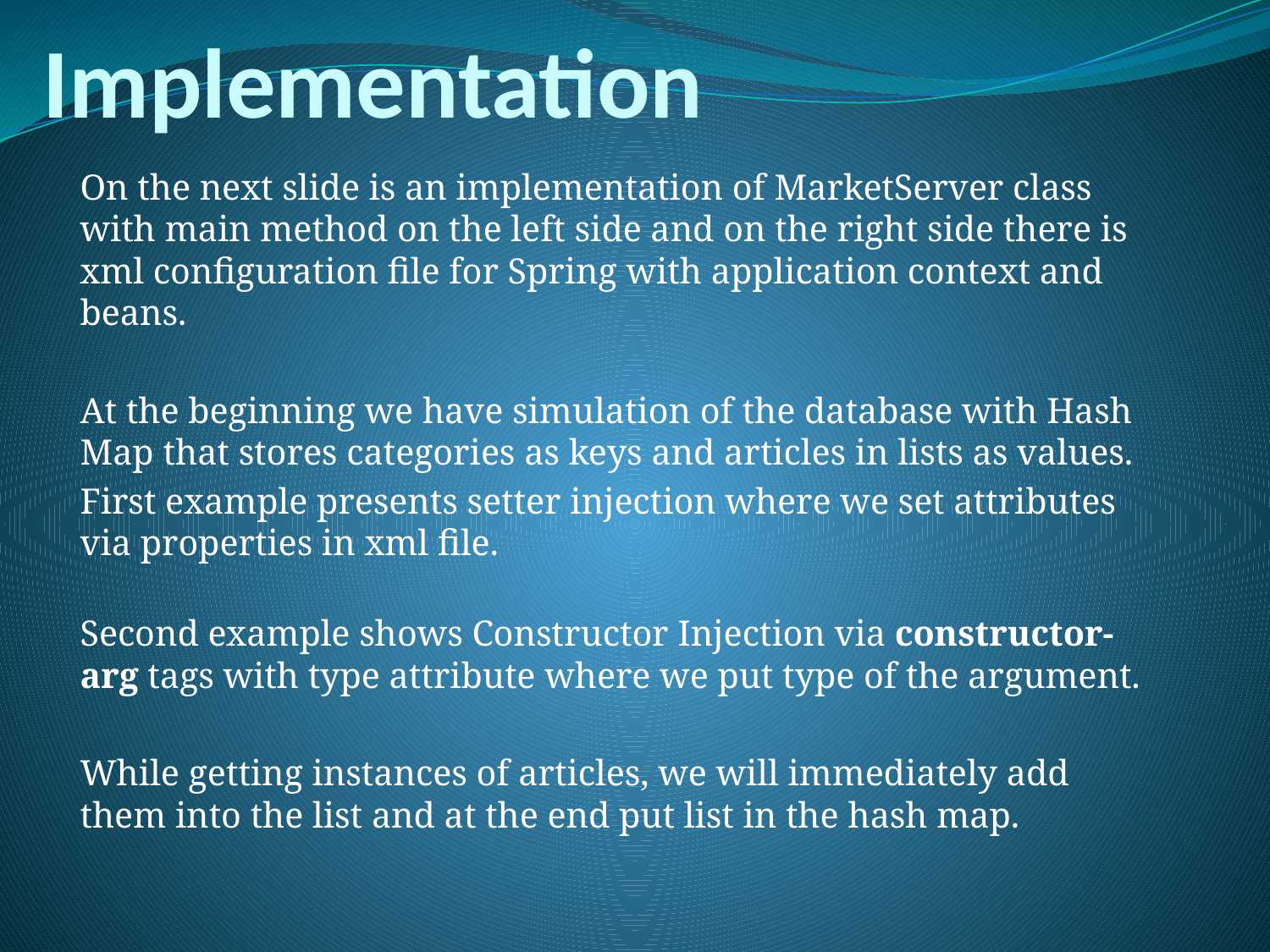

# Implementation
On the next slide is an implementation of MarketServer class with main method on the left side and on the right side there is xml configuration file for Spring with application context and beans.

At the beginning we have simulation of the database with Hash Map that stores categories as keys and articles in lists as values.
First example presents setter injection where we set attributes via properties in xml file.
Second example shows Constructor Injection via constructor-arg tags with type attribute where we put type of the argument.

While getting instances of articles, we will immediately add them into the list and at the end put list in the hash map.